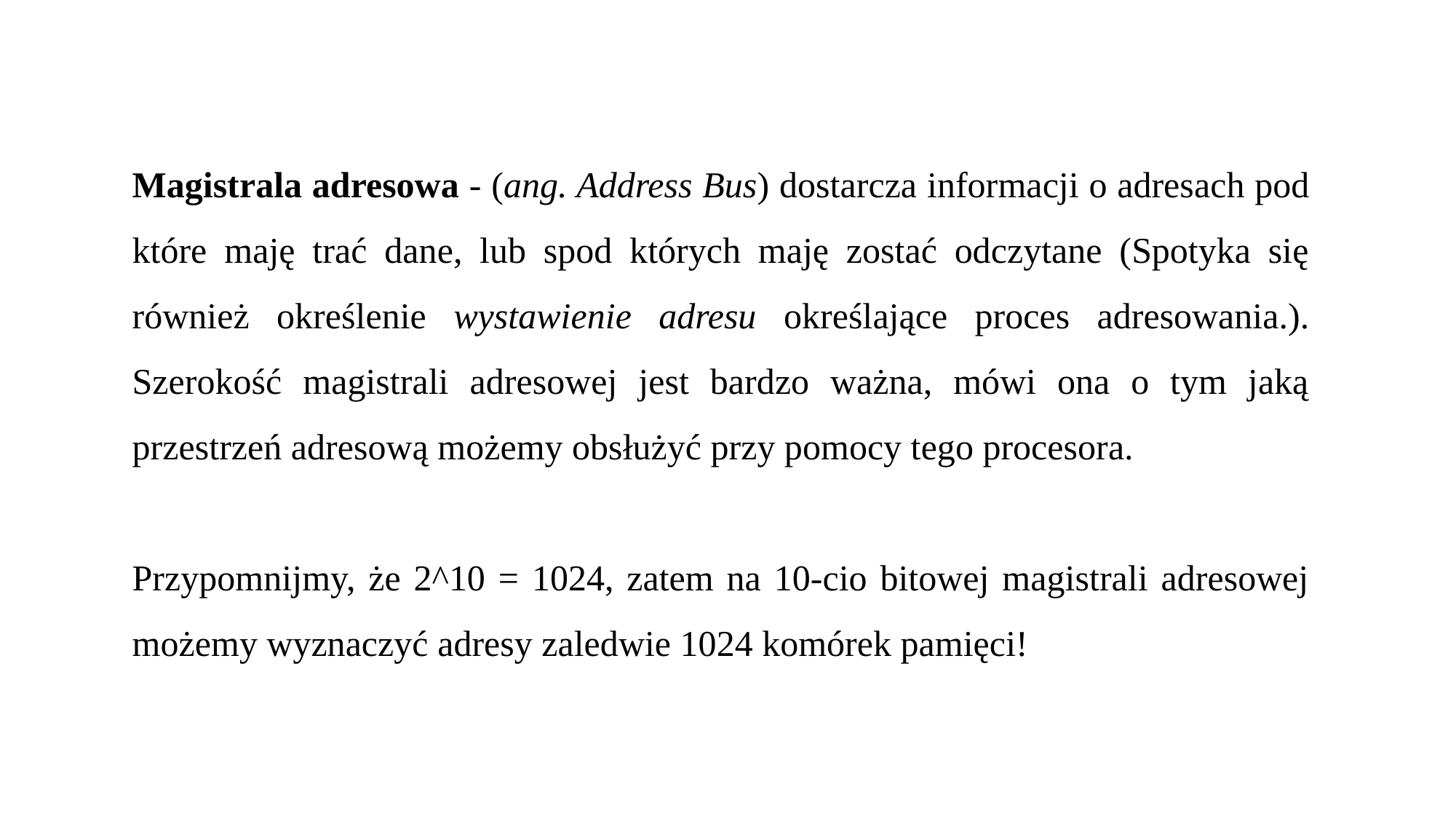

Magistrala adresowa - (ang. Address Bus) dostarcza informacji o adresach pod które maję trać dane, lub spod których maję zostać odczytane (Spotyka się również określenie wystawienie adresu określające proces adresowania.). Szerokość magistrali adresowej jest bardzo ważna, mówi ona o tym jaką przestrzeń adresową możemy obsłużyć przy pomocy tego procesora.

Przypomnijmy, że 2^10 = 1024, zatem na 10-cio bitowej magistrali adresowej możemy wyznaczyć adresy zaledwie 1024 komórek pamięci!